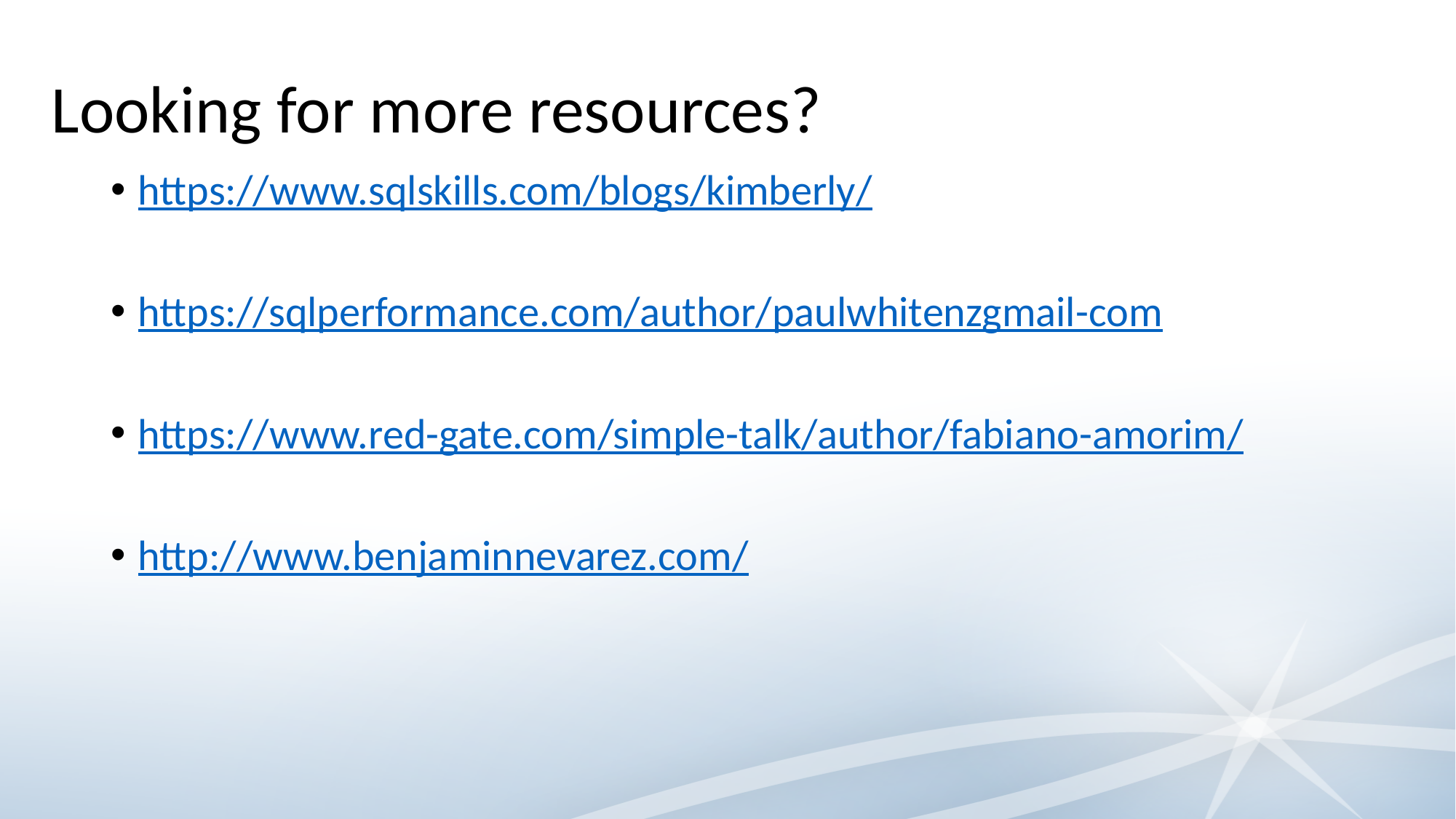

# Looking for more resources?
https://www.sqlskills.com/blogs/kimberly/

https://sqlperformance.com/author/paulwhitenzgmail-com

https://www.red-gate.com/simple-talk/author/fabiano-amorim/

http://www.benjaminnevarez.com/